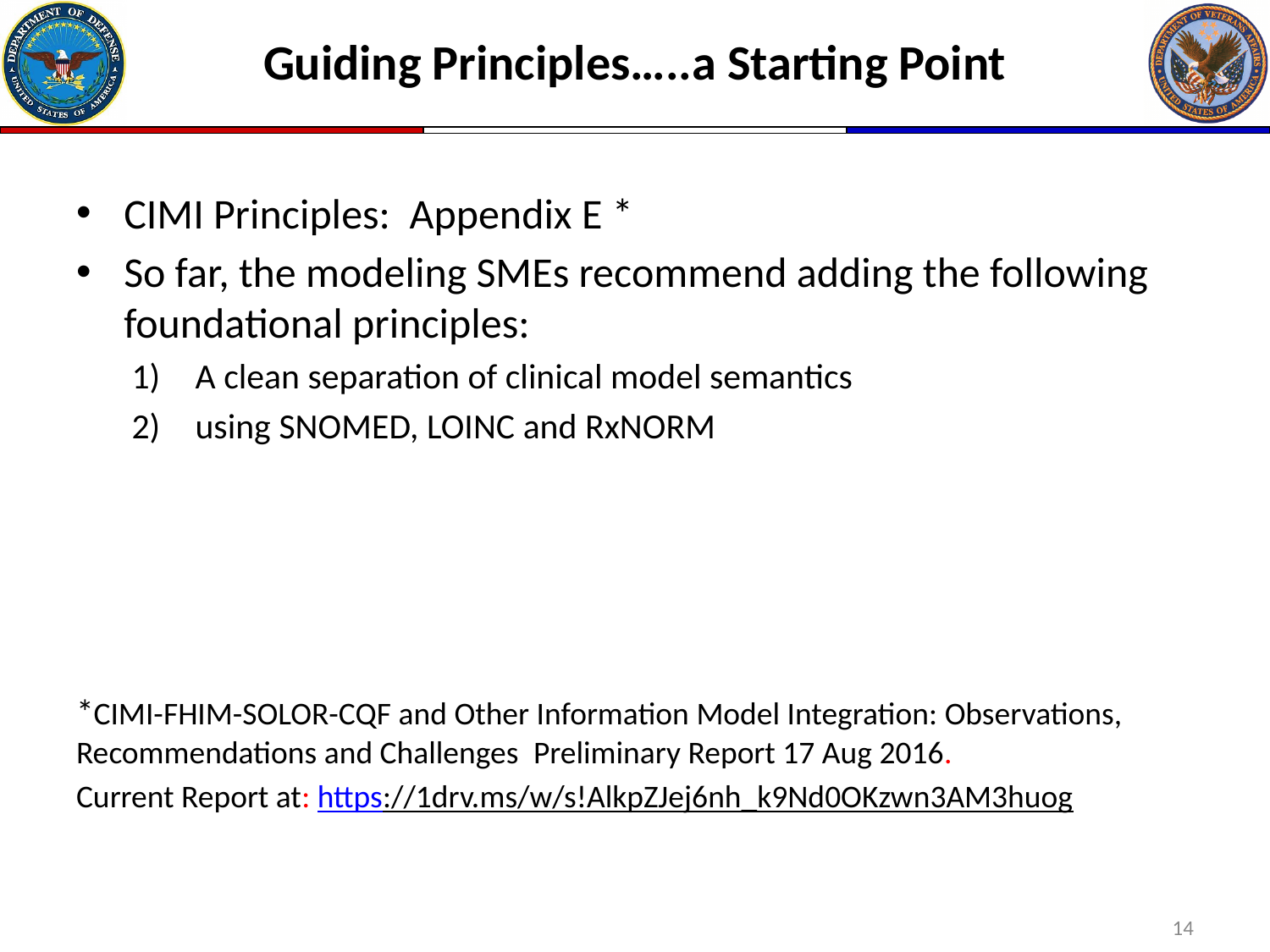

# Guiding Principles…..a Starting Point
CIMI Principles:  Appendix E *
So far, the modeling SMEs recommend adding the following foundational principles:
A clean separation of clinical model semantics
using SNOMED, LOINC and RxNORM

*CIMI-FHIM-SOLOR-CQF and Other Information Model Integration: Observations, Recommendations and Challenges  Preliminary Report 17 Aug 2016.
Current Report at: https://1drv.ms/w/s!AlkpZJej6nh_k9Nd0OKzwn3AM3huog

14